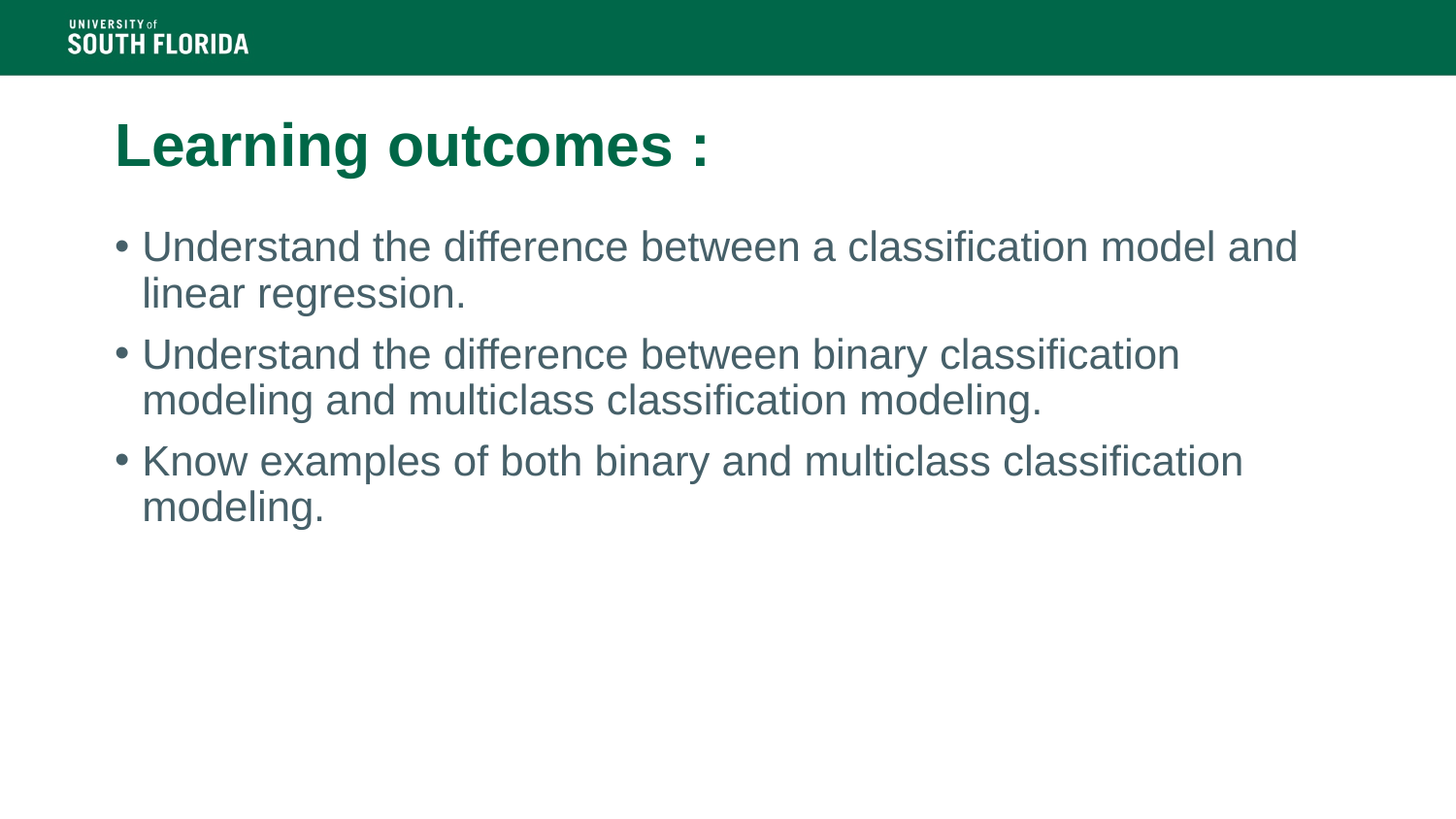

# Learning outcomes :
Understand the difference between a classification model and linear regression.
Understand the difference between binary classification modeling and multiclass classification modeling.
Know examples of both binary and multiclass classification modeling.